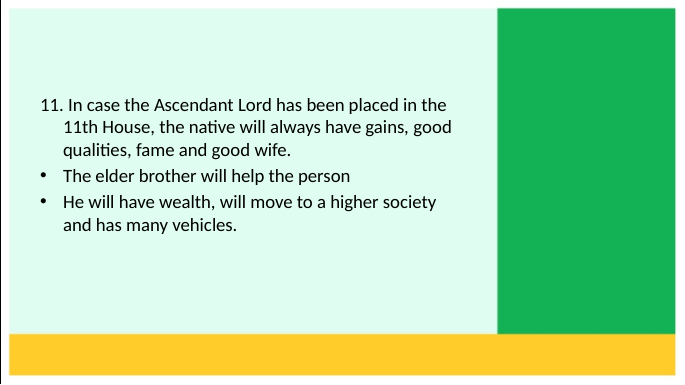

11. In case the Ascendant Lord has been placed in the 11th House, the native will always have gains, good qualities, fame and good wife.
The elder brother will help the person
He will have wealth, will move to a higher society and has many vehicles.